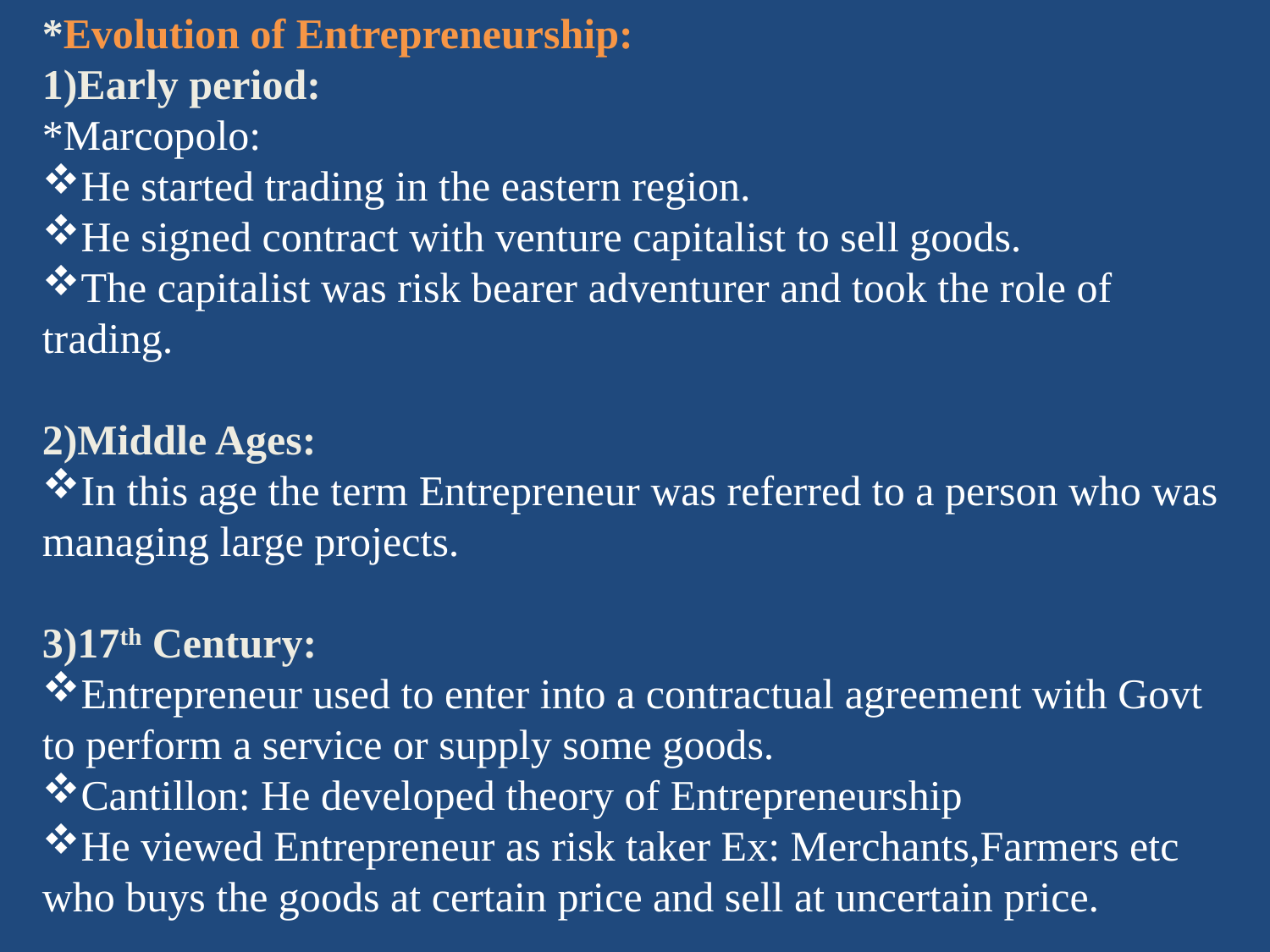

*Evolution of Entrepreneurship:
1)Early period:
*Marcopolo:
He started trading in the eastern region.
He signed contract with venture capitalist to sell goods.
The capitalist was risk bearer adventurer and took the role of trading.

2)Middle Ages:
In this age the term Entrepreneur was referred to a person who was managing large projects.

3)17th Century:
Entrepreneur used to enter into a contractual agreement with Govt to perform a service or supply some goods.
Cantillon: He developed theory of Entrepreneurship
He viewed Entrepreneur as risk taker Ex: Merchants,Farmers etc who buys the goods at certain price and sell at uncertain price.